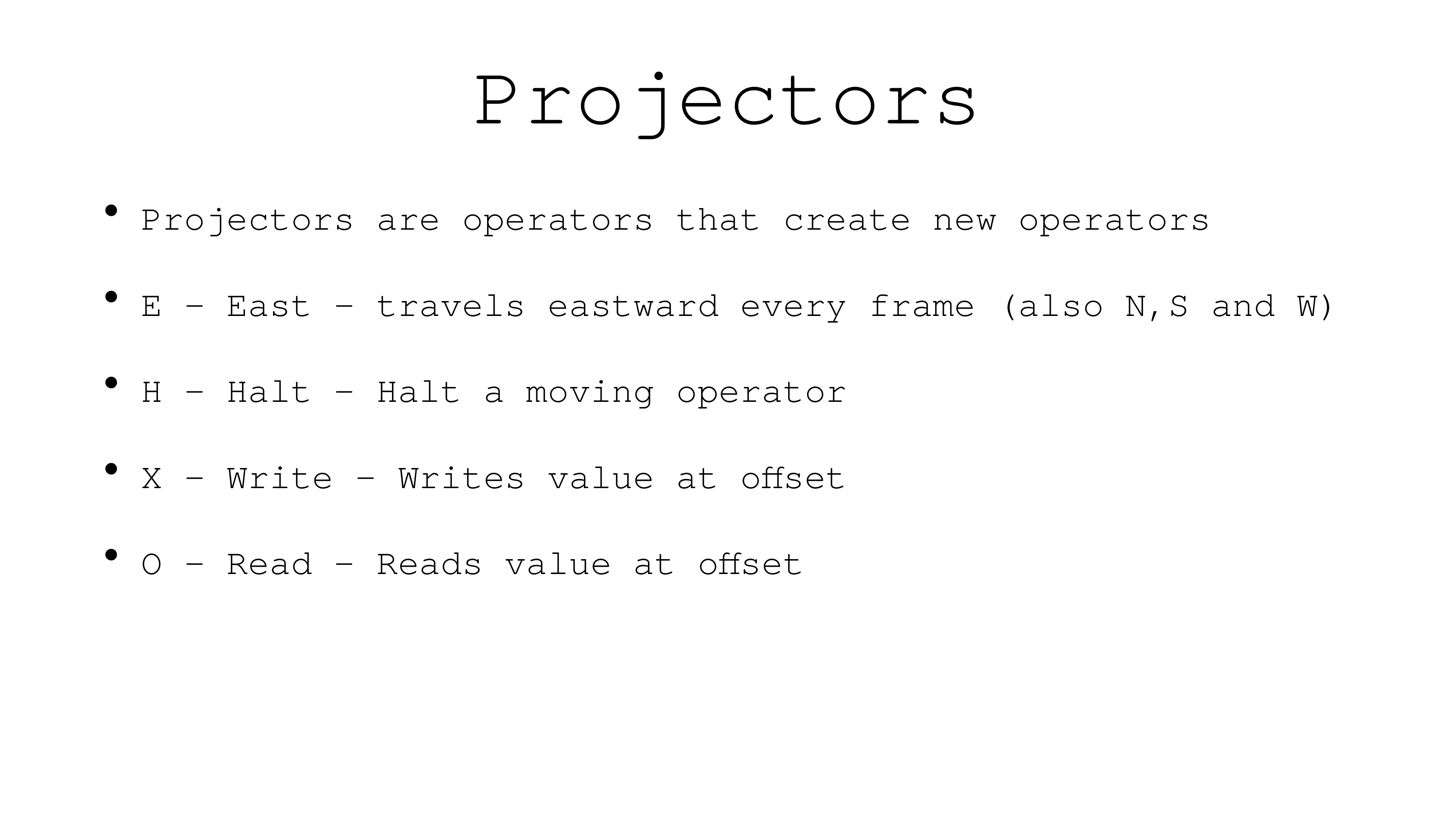

# Projectors
Projectors are operators that create new operators
E - East - travels eastward every frame (also N,S and W)
H - Halt - Halt a moving operator
X - Write - Writes value at offset
O - Read - Reads value at offset